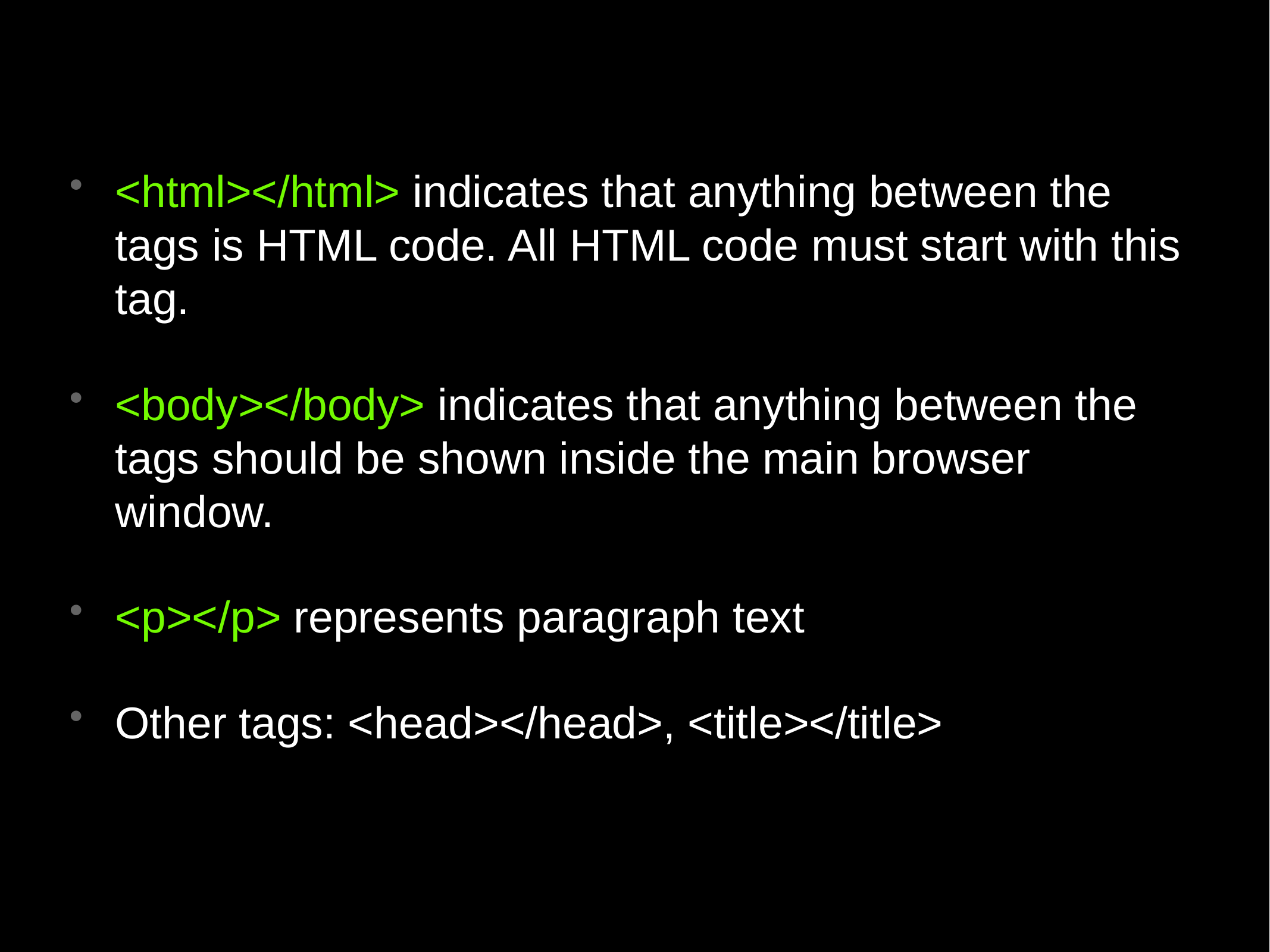

<html></html> indicates that anything between the tags is HTML code. All HTML code must start with this tag.
<body></body> indicates that anything between the tags should be shown inside the main browser window.
<p></p> represents paragraph text
Other tags: <head></head>, <title></title>